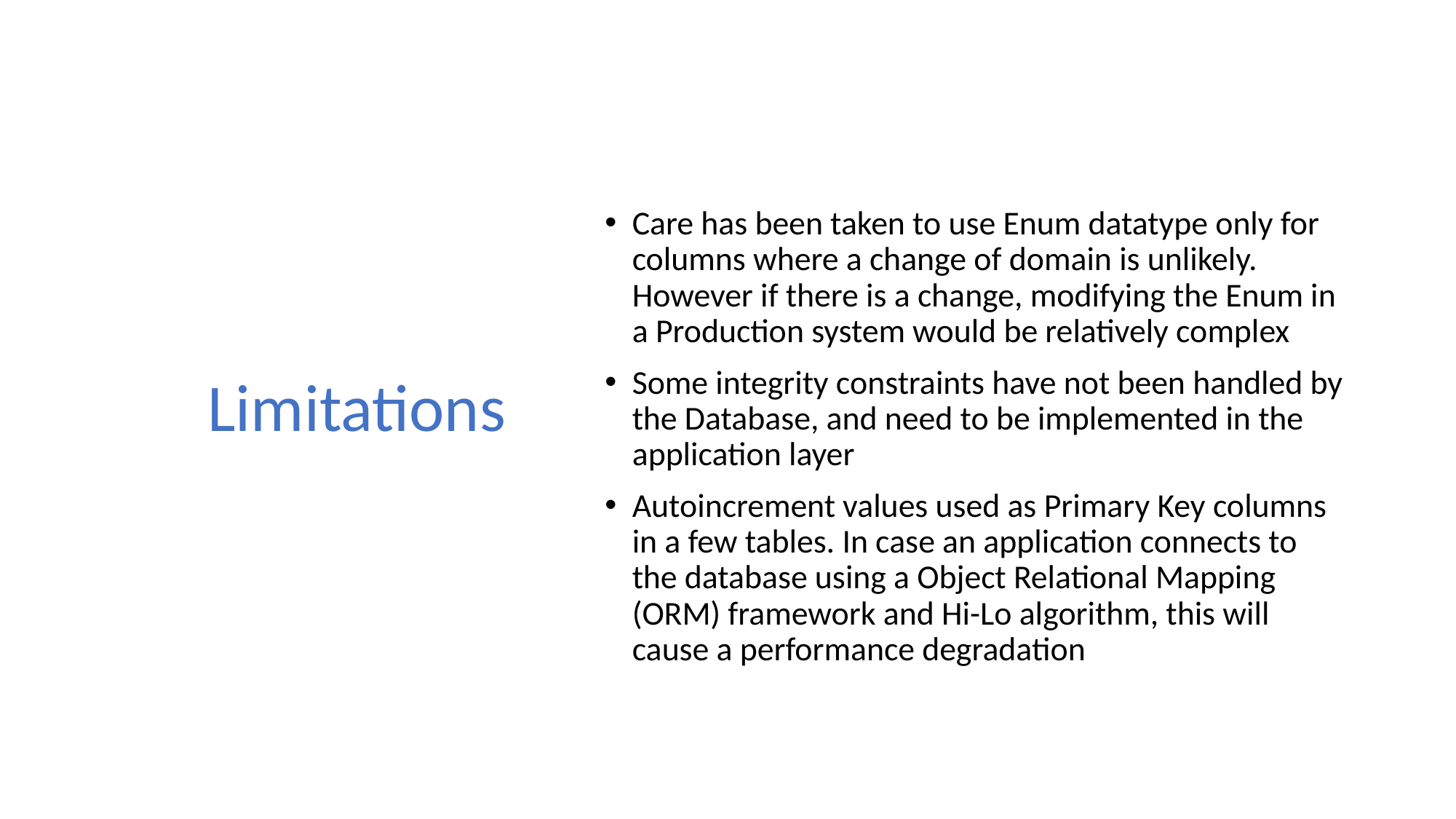

# Limitations

Care has been taken to use Enum datatype only for columns where a change of domain is unlikely. However if there is a change, modifying the Enum in a Production system would be relatively complex
Some integrity constraints have not been handled by the Database, and need to be implemented in the application layer
Autoincrement values used as Primary Key columns in a few tables. In case an application connects to the database using a Object Relational Mapping (ORM) framework and Hi-Lo algorithm, this will cause a performance degradation